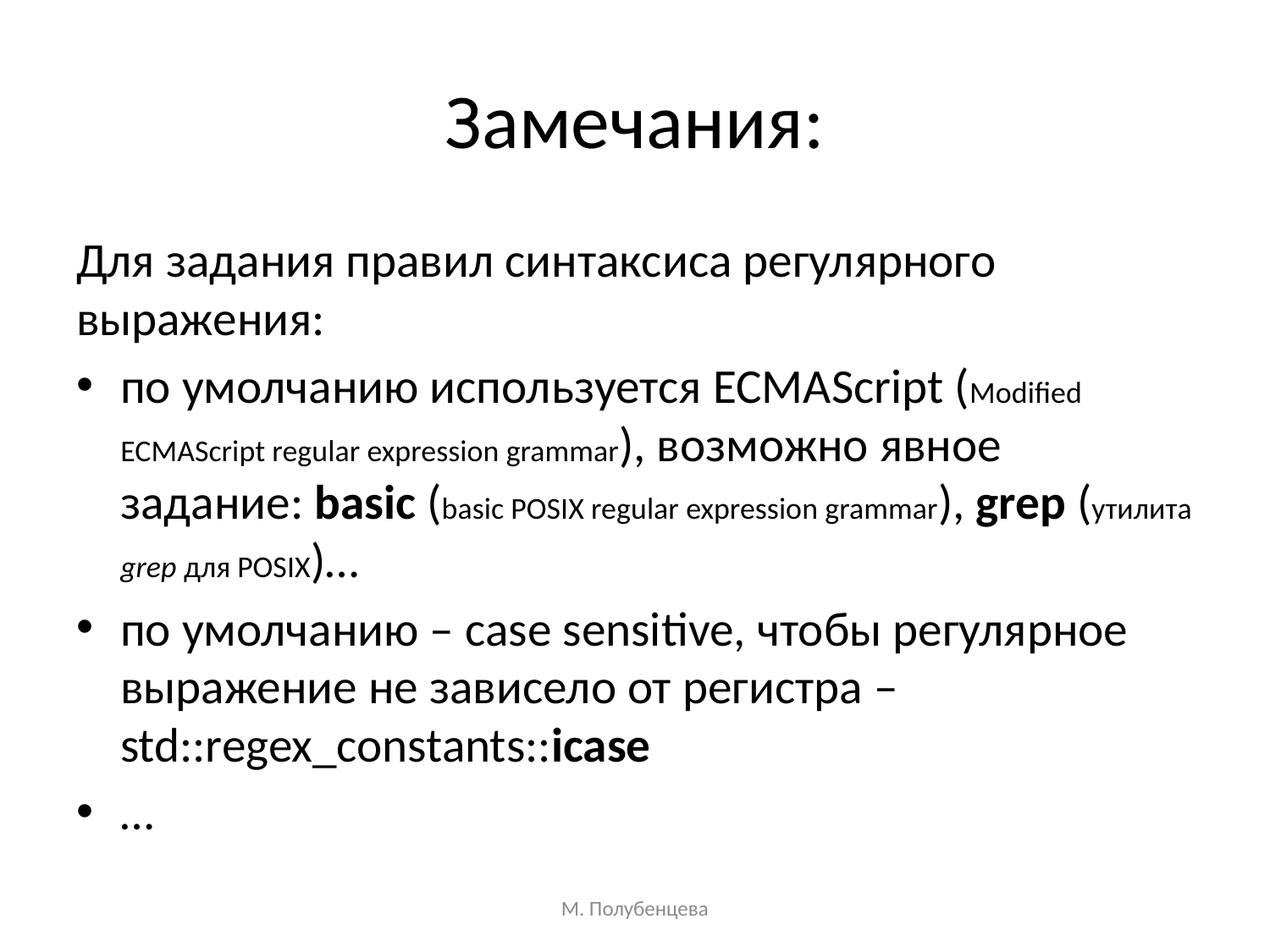

# Замечания:
Для задания правил синтаксиса регулярного выражения:
по умолчанию используется ECMAScript (Modified ECMAScript regular expression grammar), возможно явное задание: basic (basic POSIX regular expression grammar), grep (утилита grep для POSIX)…
по умолчанию – case sensitive, чтобы регулярное выражение не зависело от регистра – std::regex_constants::icase
…
М. Полубенцева